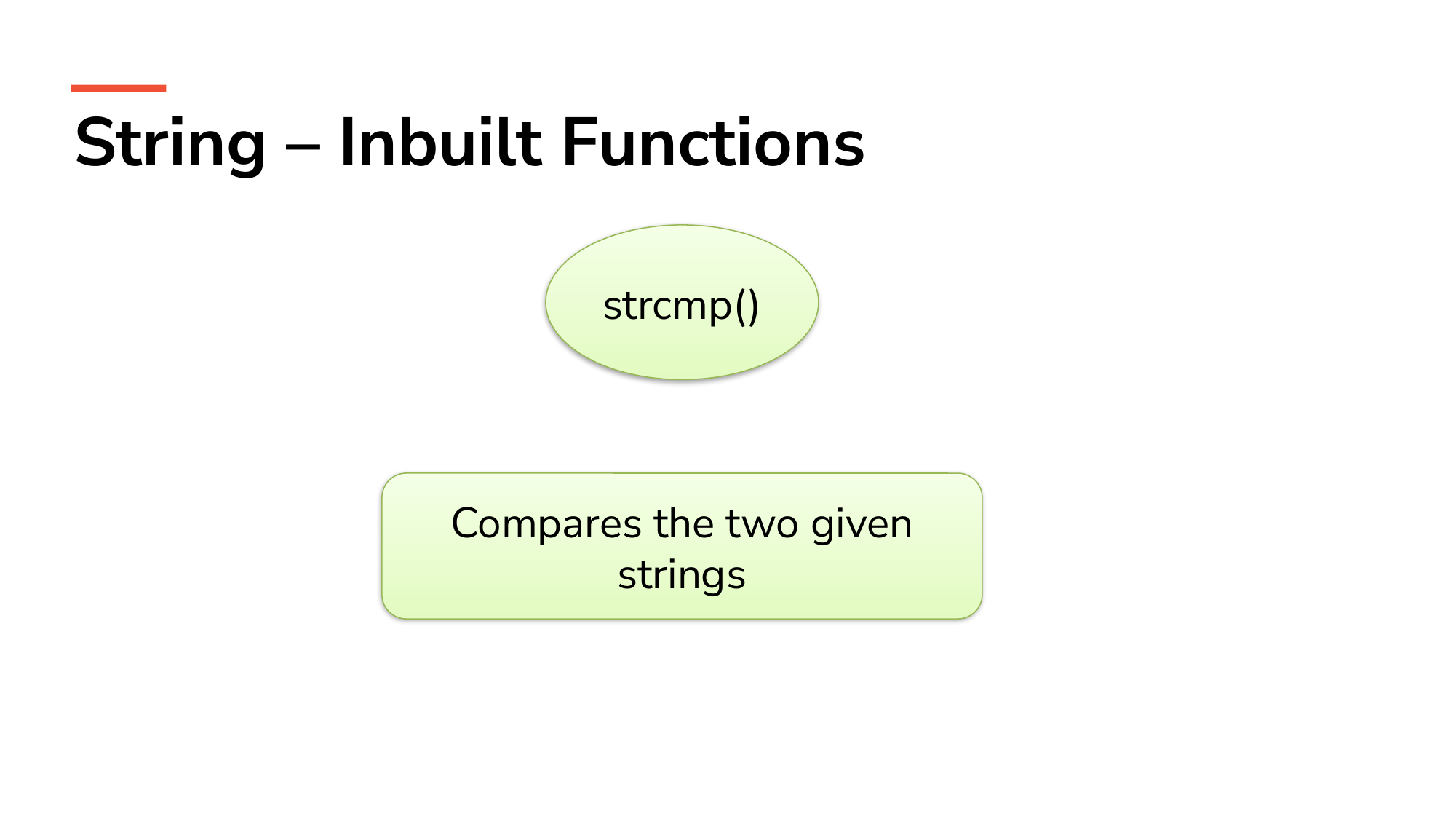

String – Inbuilt Functions
strcmp()
Compares the two given strings